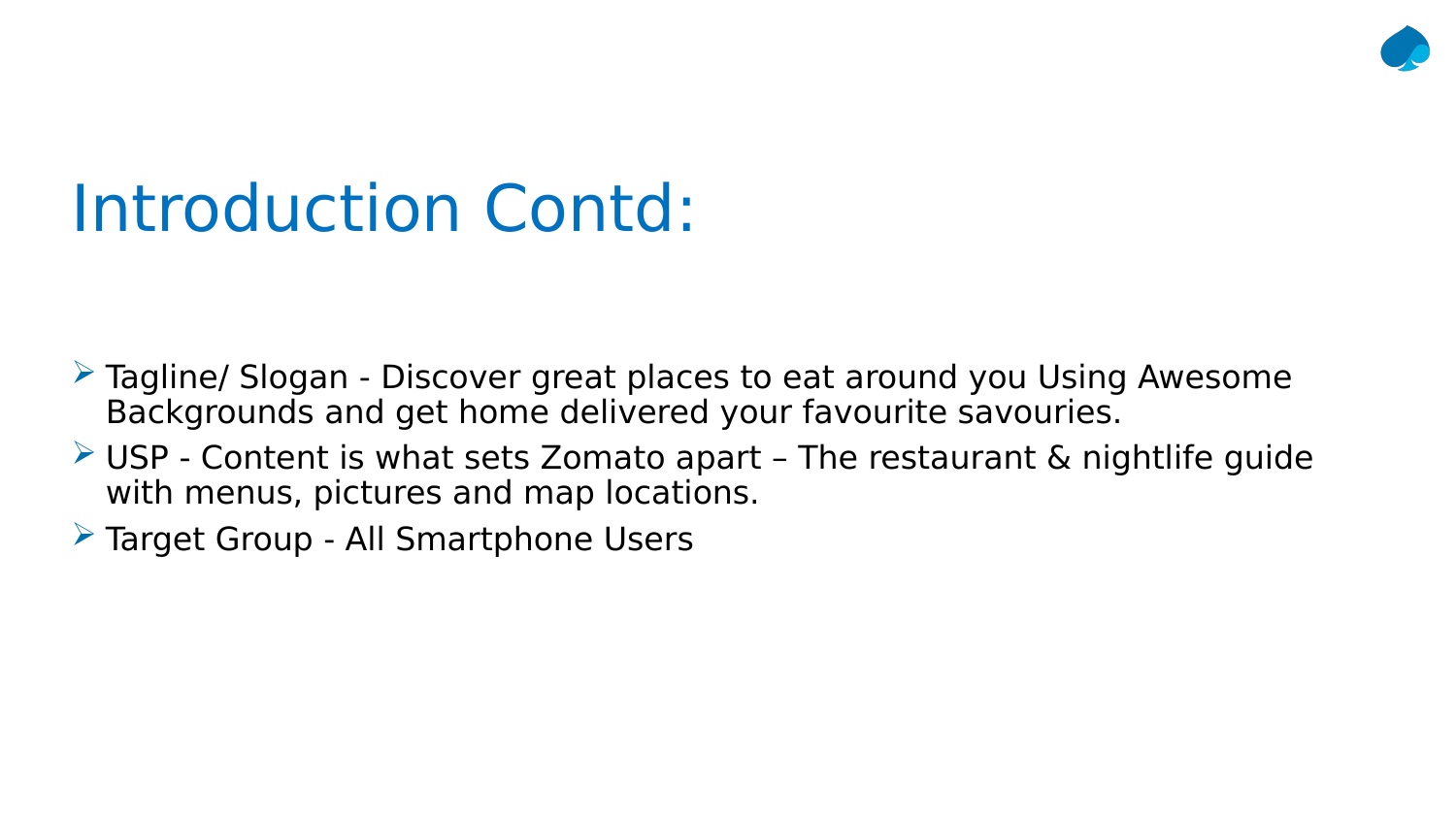

# Introduction Contd:
Tagline/ Slogan - Discover great places to eat around you Using Awesome Backgrounds and get home delivered your favourite savouries.
USP - Content is what sets Zomato apart – The restaurant & nightlife guide with menus, pictures and map locations.
Target Group - All Smartphone Users